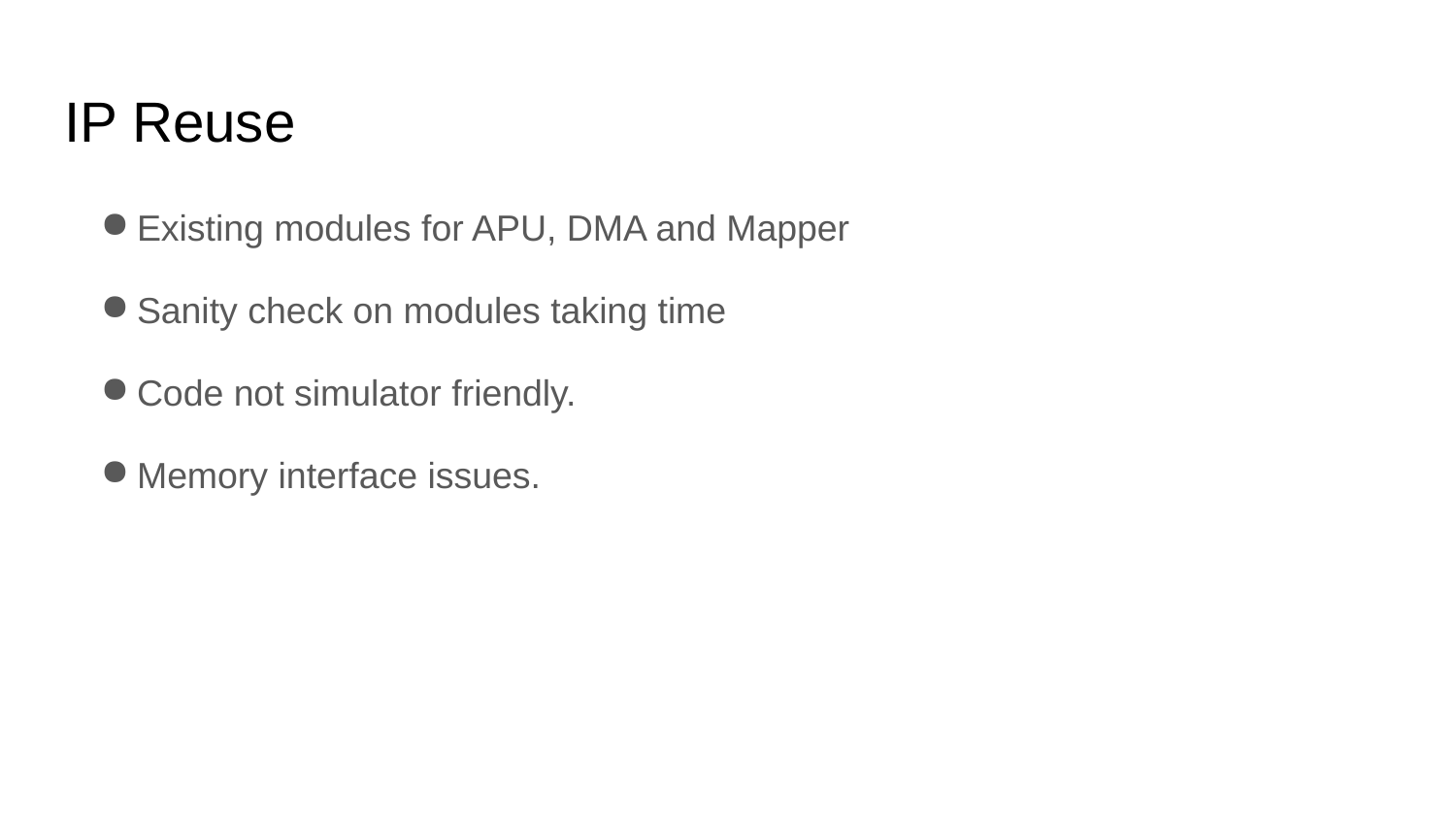

# IP Reuse
Existing modules for APU, DMA and Mapper
Sanity check on modules taking time
Code not simulator friendly.
Memory interface issues.